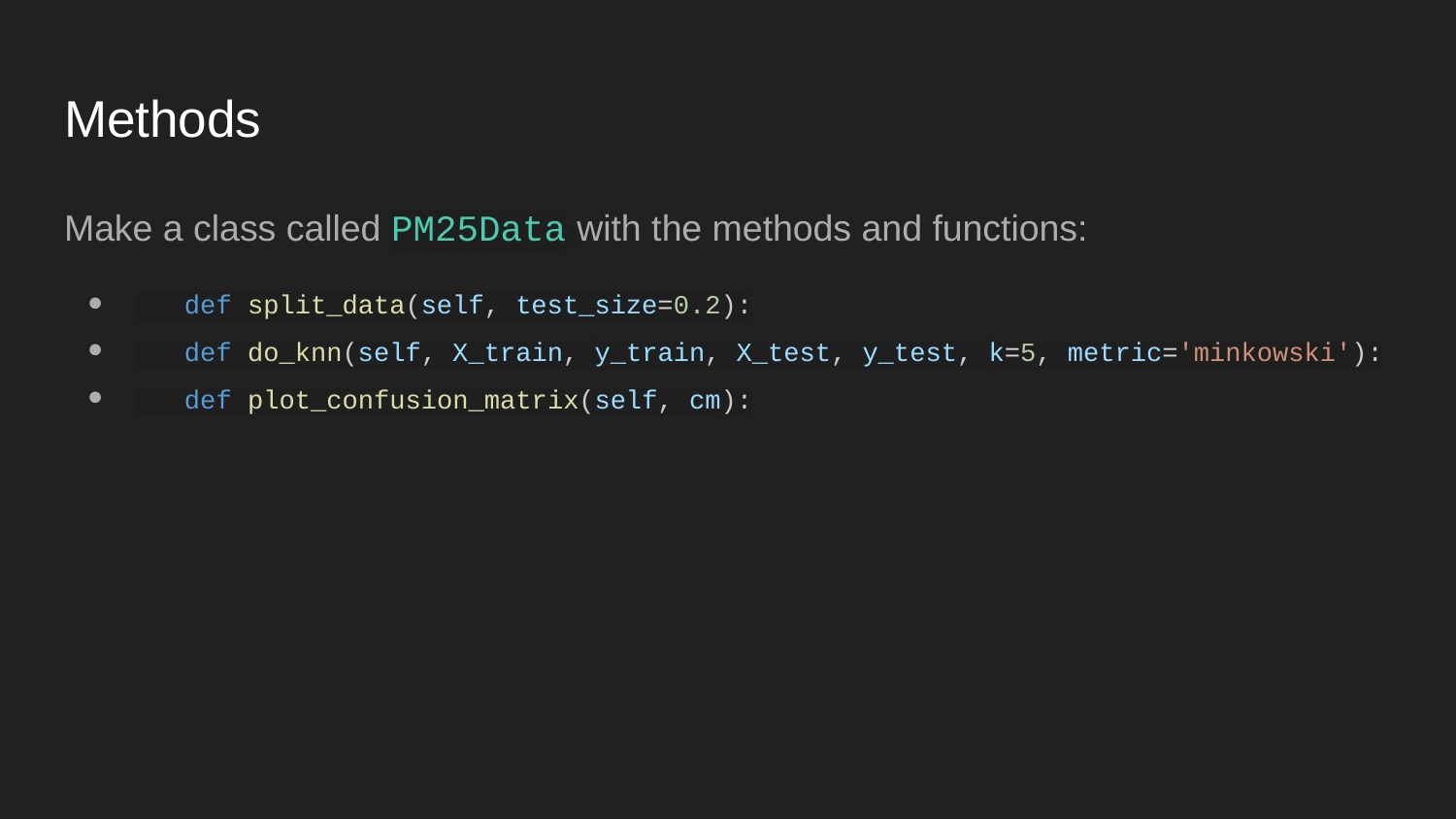

# Methods
Make a class called PM25Data with the methods and functions:
   def split_data(self, test_size=0.2):
   def do_knn(self, X_train, y_train, X_test, y_test, k=5, metric='minkowski'):
   def plot_confusion_matrix(self, cm):